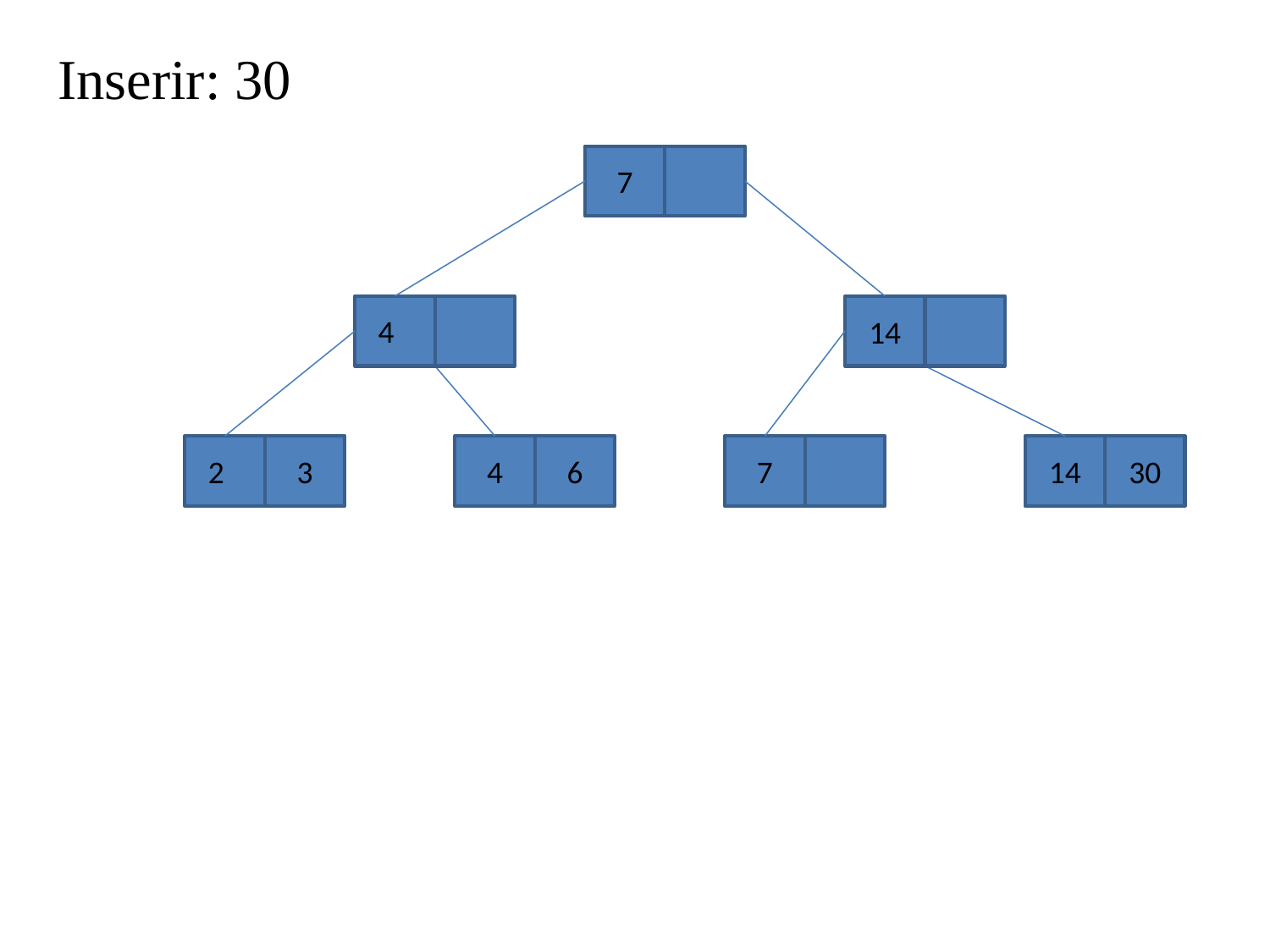

Inserir: 30
7

14

4

3
4
6
7

14
30
2